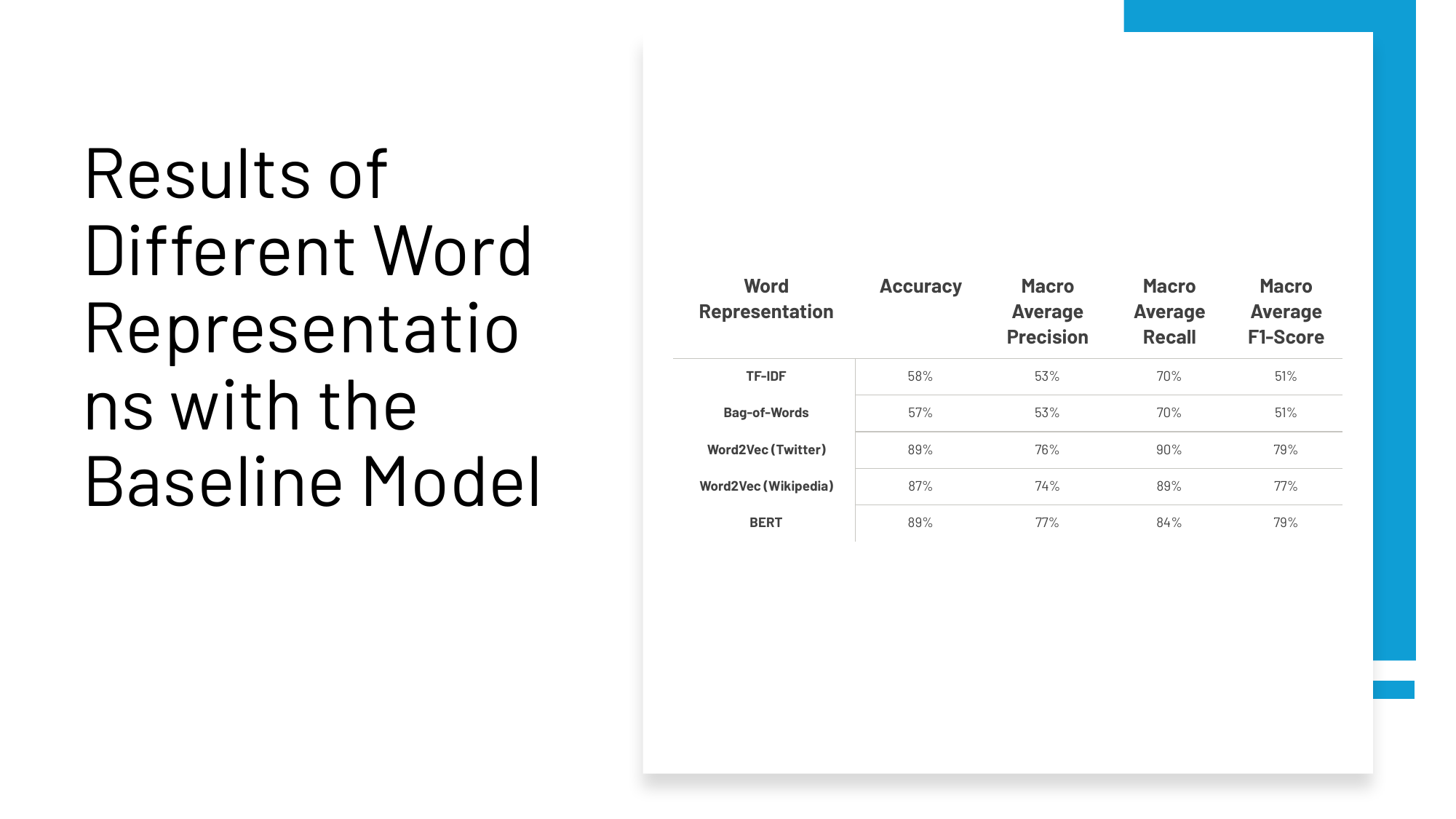

# Results of Different Word Representations with the Baseline Model
| Word Representation | Accuracy | Macro Average Precision | Macro Average Recall | Macro Average F1-Score |
| --- | --- | --- | --- | --- |
| TF-IDF | 58% | 53% | 70% | 51% |
| Bag-of-Words | 57% | 53% | 70% | 51% |
| Word2Vec (Twitter) | 89% | 76% | 90% | 79% |
| Word2Vec (Wikipedia) | 87% | 74% | 89% | 77% |
| BERT | 89% | 77% | 84% | 79% |